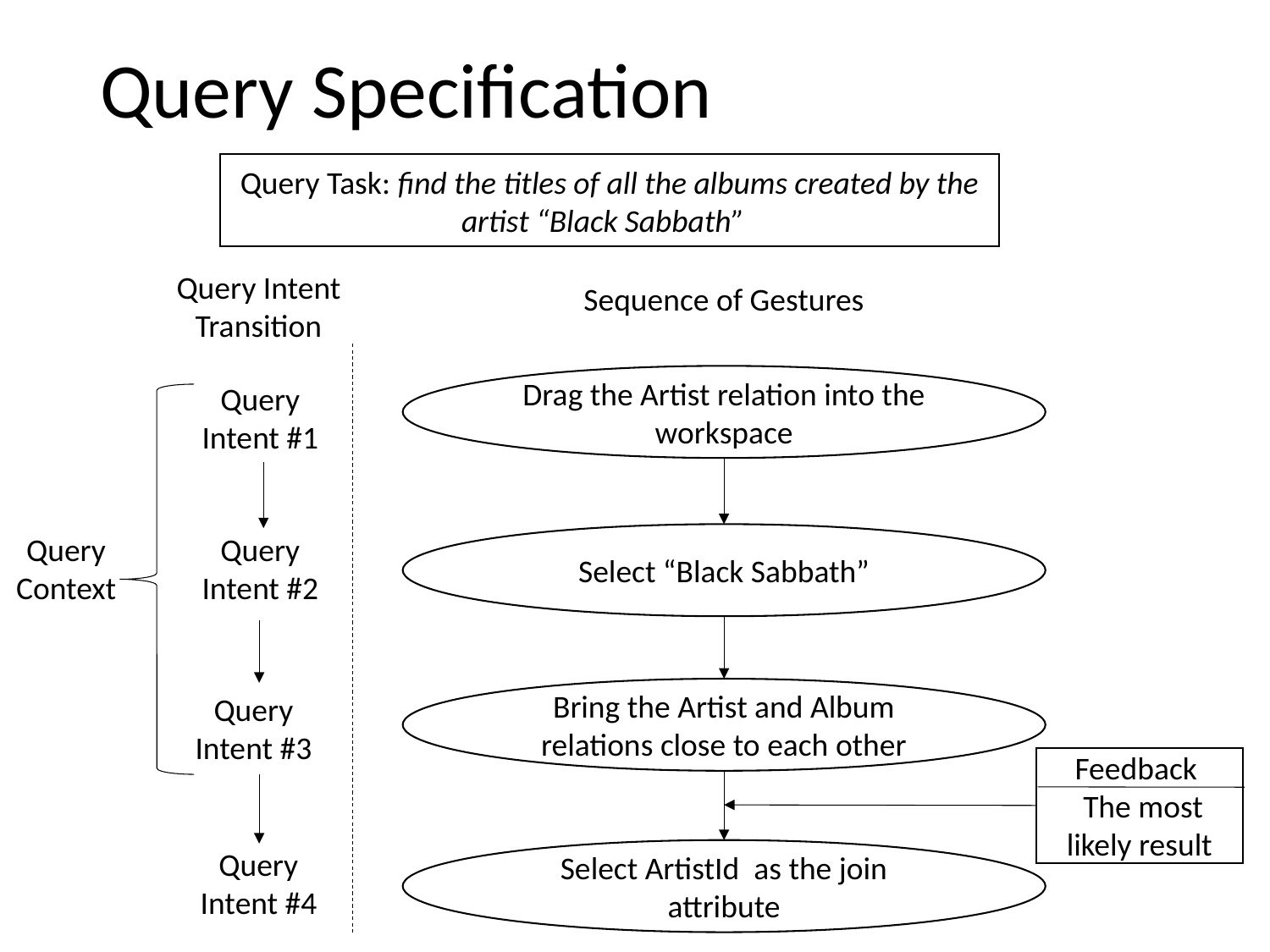

# Query Specification
Query Task: find the titles of all the albums created by the artist “Black Sabbath””
Query Intent Transition
Sequence of Gestures
Drag the Artist relation into the workspace
Query
Intent #1

Query
Intent #2
Query
Context
Select “Black Sabbath”
Bring the Artist and Album relations close to each other
Query
Intent #3
Feedback
 The most likely result
Query
Intent #4
Select ArtistId  as the join attribute